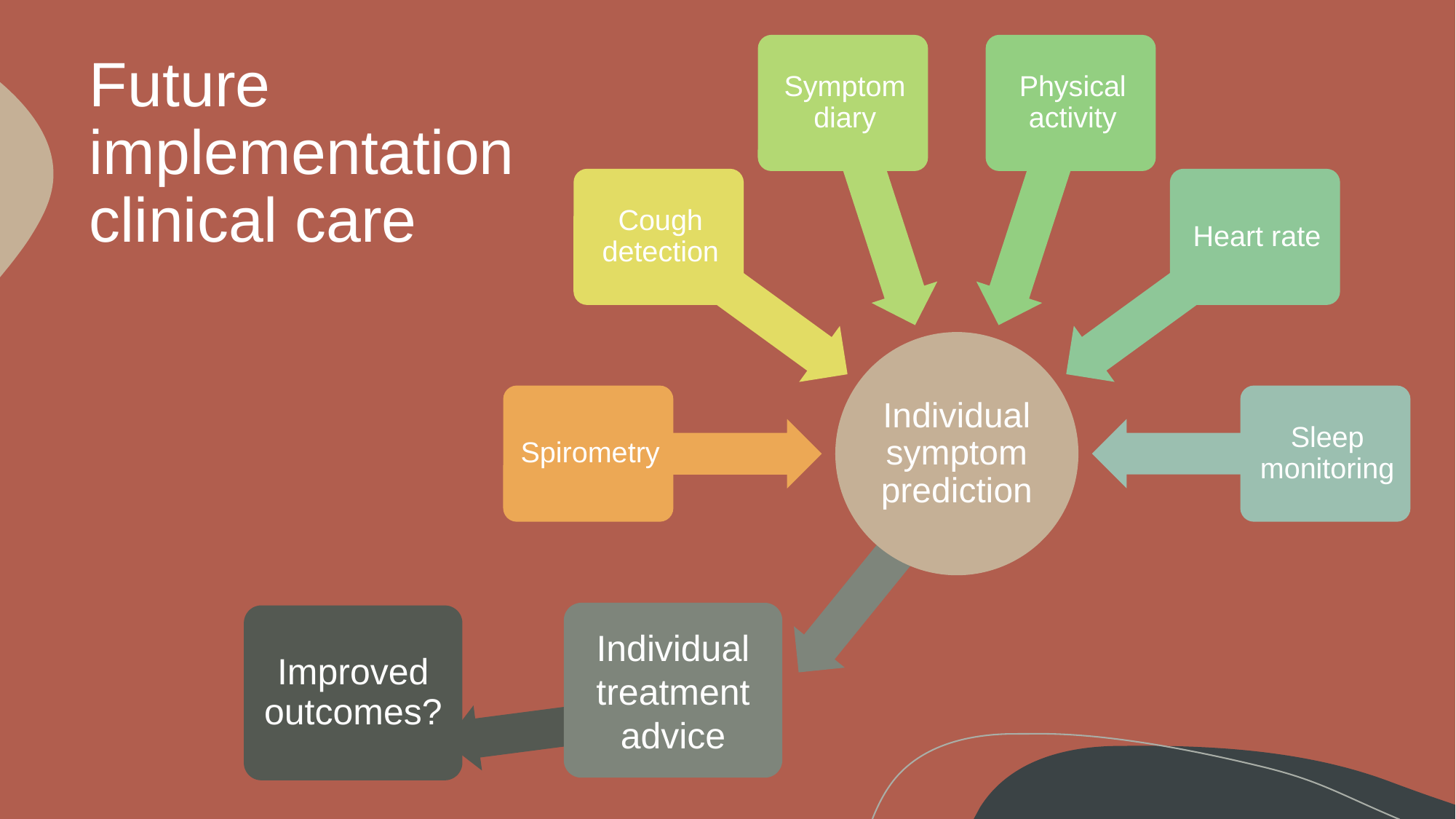

Individual symptom prediction
Spirometry
Cough detection
Symptom diary
Physical activity
Heart rate
Sleep monitoring
# Future implementation clinical care

Individual treatment advice

Improved outcomes?